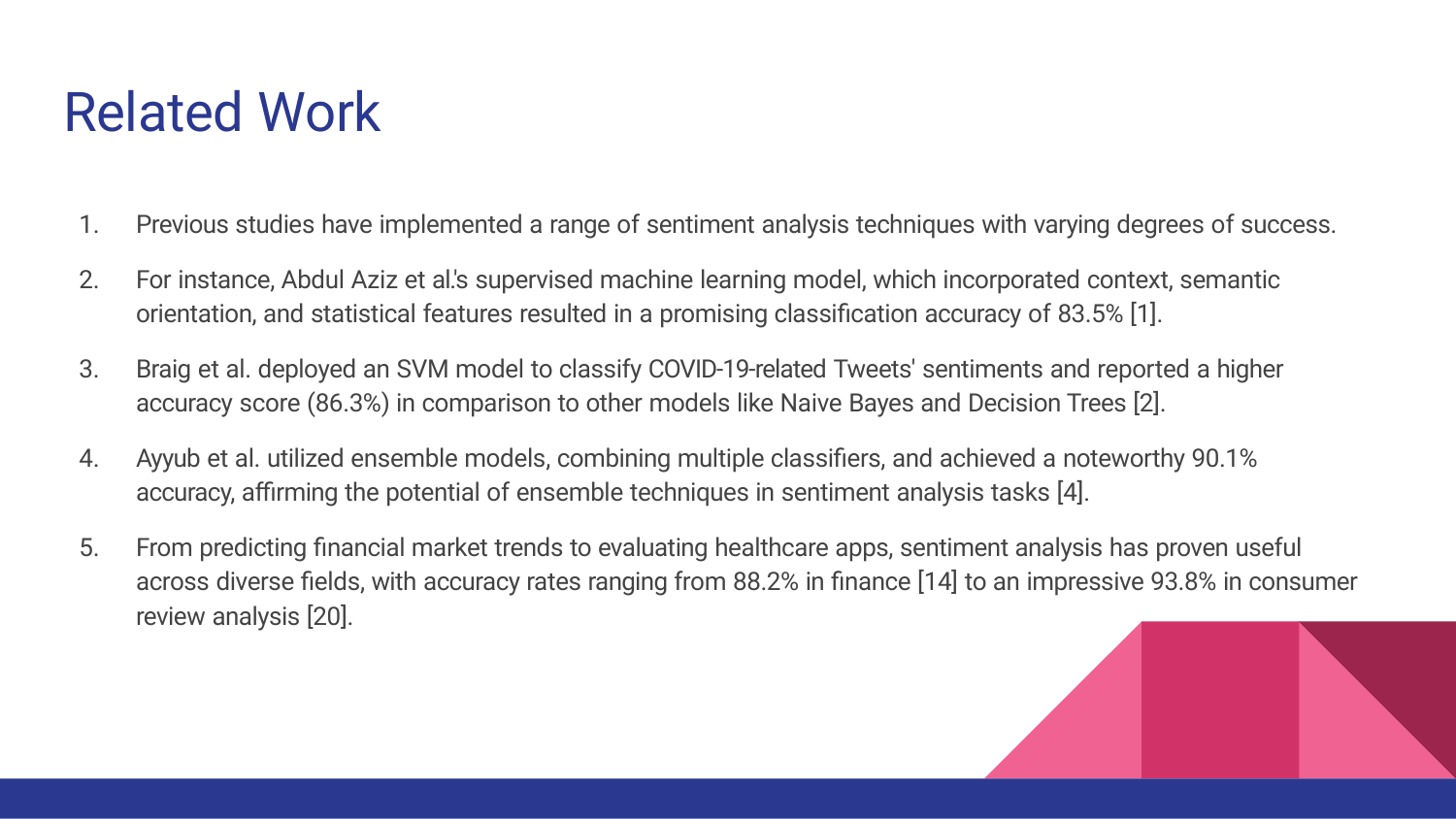

# Related Work
Previous studies have implemented a range of sentiment analysis techniques with varying degrees of success.
For instance, Abdul Aziz et al.'s supervised machine learning model, which incorporated context, semantic  orientation, and statistical features resulted in a promising classiﬁcation accuracy of 83.5% [1].
Braig et al. deployed an SVM model to classify COVID-19-related Tweets' sentiments and reported a higher  accuracy score (86.3%) in comparison to other models like Naive Bayes and Decision Trees [2].
Ayyub et al. utilized ensemble models, combining multiple classiﬁers, and achieved a noteworthy 90.1%  accuracy, aﬃrming the potential of ensemble techniques in sentiment analysis tasks [4].
From predicting ﬁnancial market trends to evaluating healthcare apps, sentiment analysis has proven useful  across diverse ﬁelds, with accuracy rates ranging from 88.2% in ﬁnance [14] to an impressive 93.8% in consumer  review analysis [20].